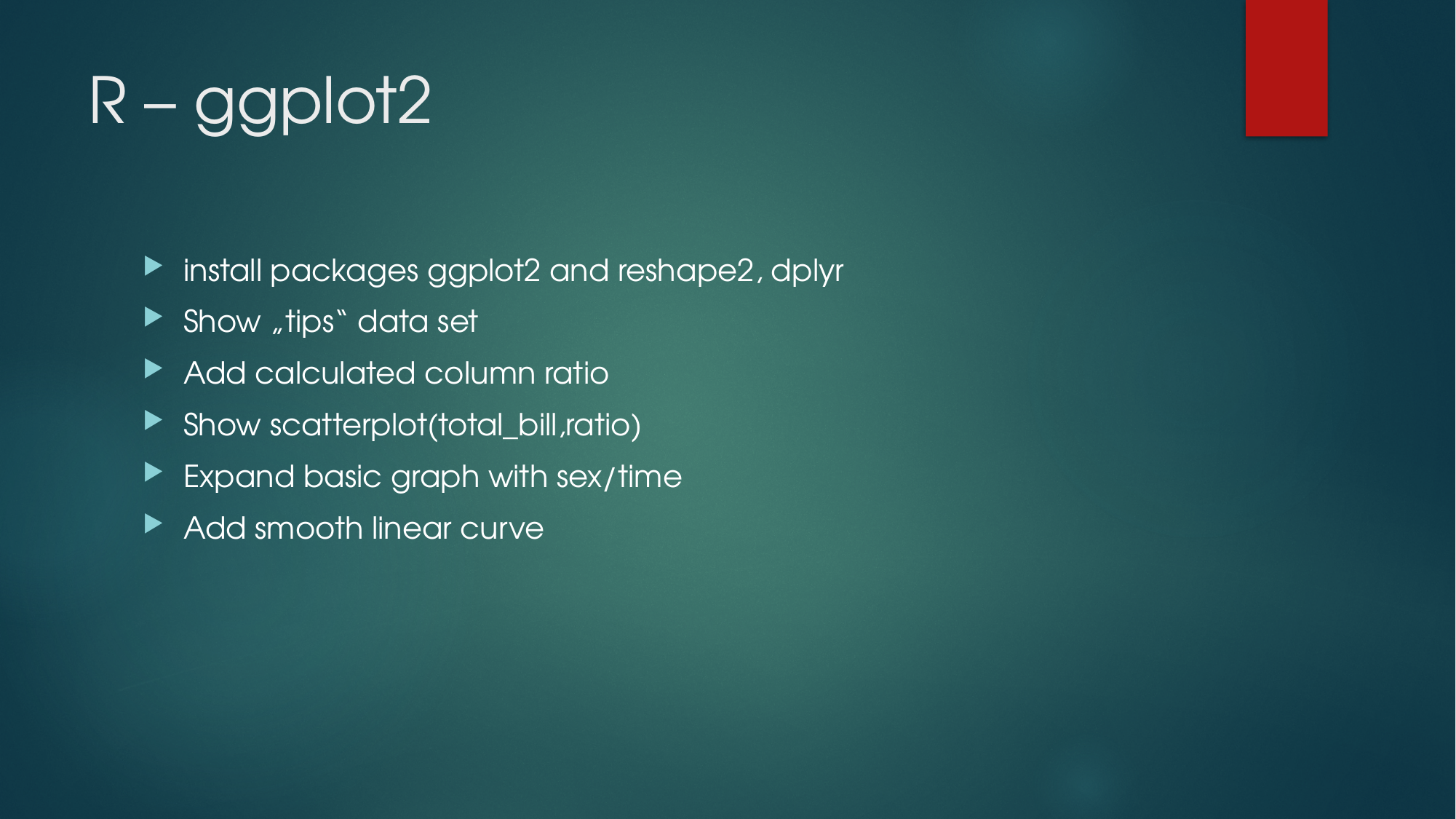

# R – ggplot2
install packages ggplot2 and reshape2, dplyr
Show „tips“ data set
Add calculated column ratio
Show scatterplot(total_bill,ratio)
Expand basic graph with sex/time
Add smooth linear curve